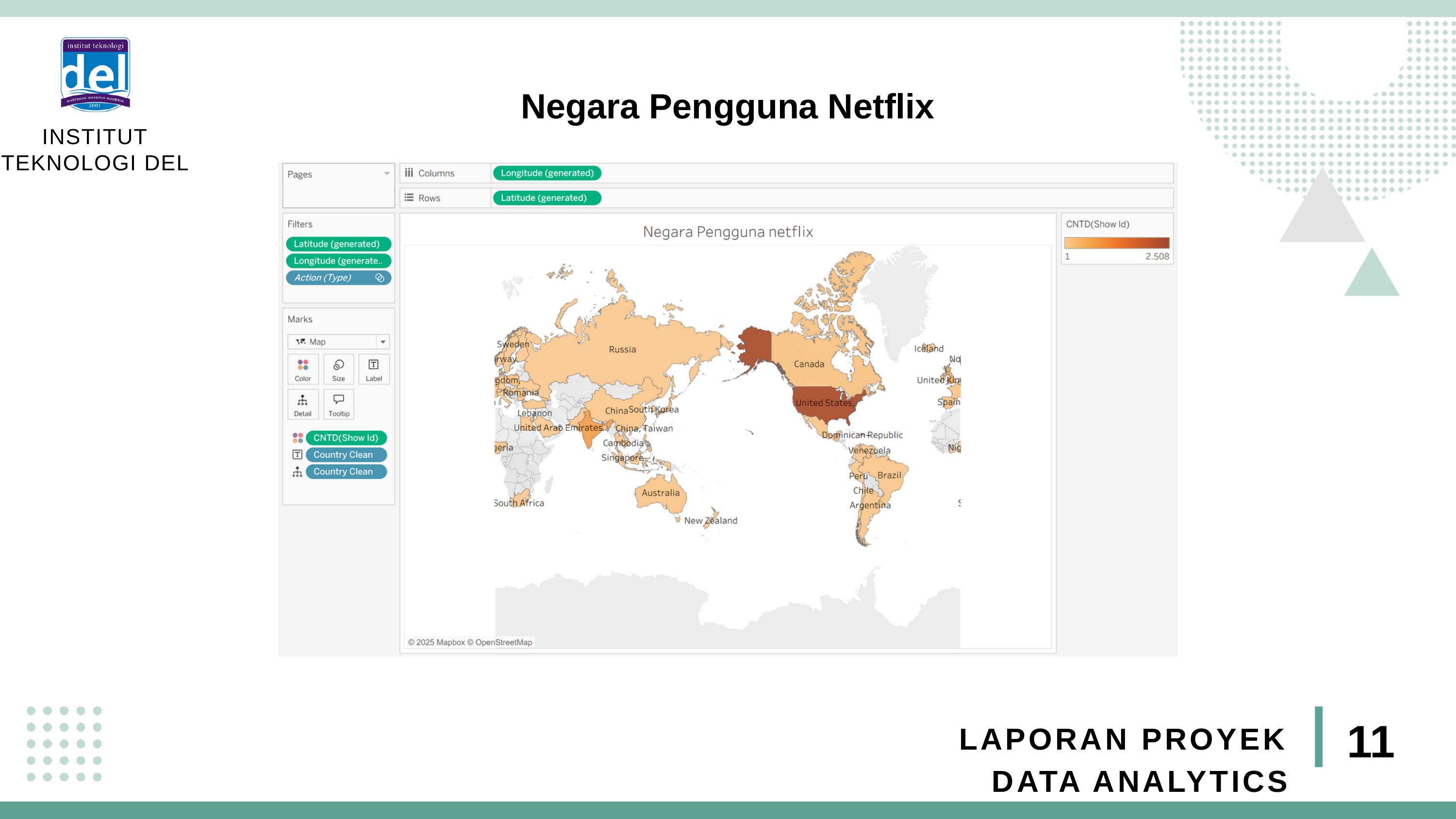

INSTITUT TEKNOLOGI DEL
Negara Pengguna Netflix

11

LAPORAN PROYEK DATA ANALYTICS